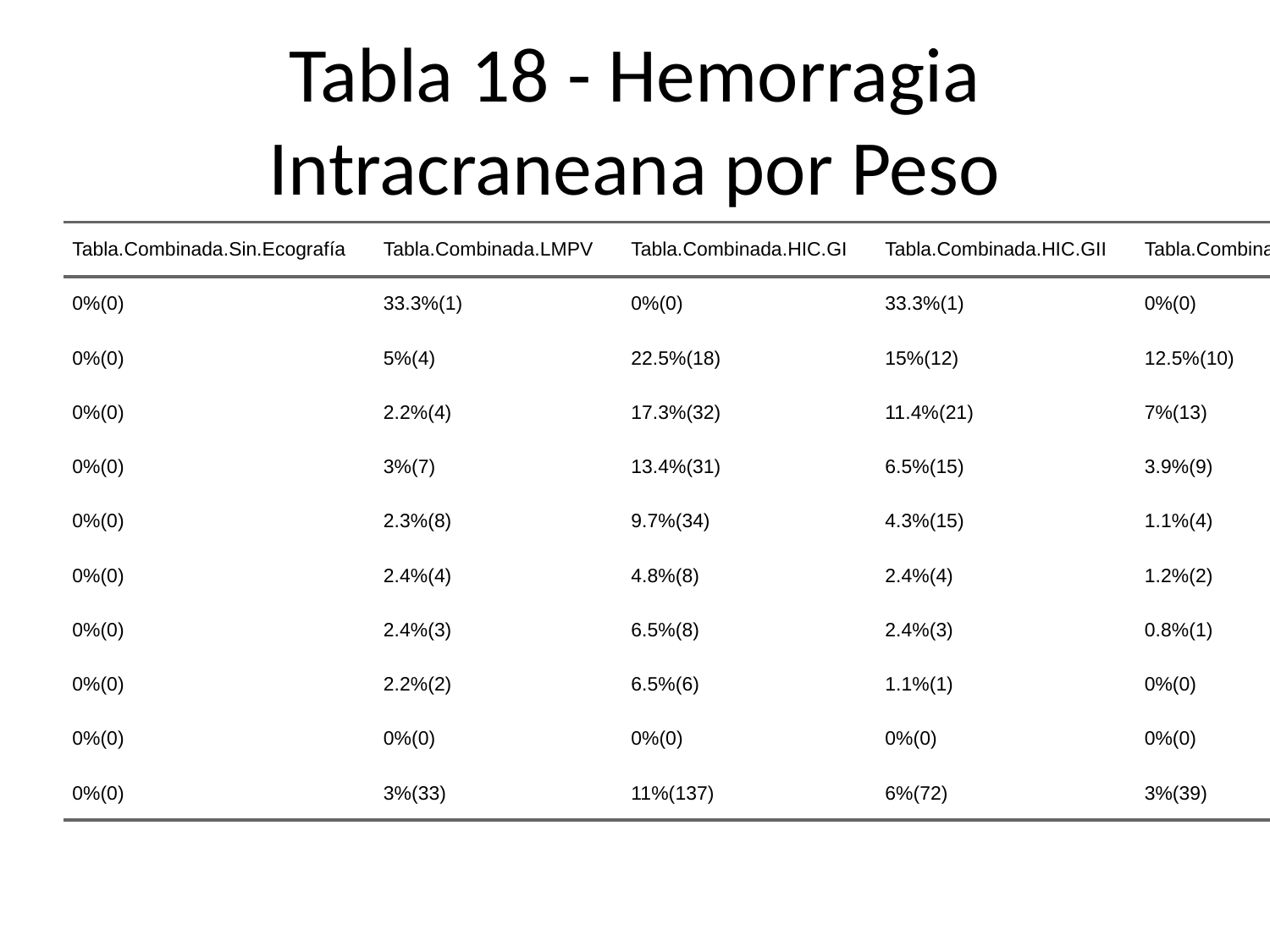

# Tabla 18 - Hemorragia Intracraneana por Peso
| Tabla.Combinada.Sin.Ecografía | Tabla.Combinada.LMPV | Tabla.Combinada.HIC.GI | Tabla.Combinada.HIC.GII | Tabla.Combinada.HIC.GIII | Tabla.Combinada.Normal | Tabla.Combinada.Total |
| --- | --- | --- | --- | --- | --- | --- |
| 0%(0) | 33.3%(1) | 0%(0) | 33.3%(1) | 0%(0) | 33.3%(1) | 0%(3) |
| 0%(0) | 5%(4) | 22.5%(18) | 15%(12) | 12.5%(10) | 45%(36) | 6%(80) |
| 0%(0) | 2.2%(4) | 17.3%(32) | 11.4%(21) | 7%(13) | 62.2%(115) | 15%(185) |
| 0%(0) | 3%(7) | 13.4%(31) | 6.5%(15) | 3.9%(9) | 73.2%(169) | 19%(231) |
| 0%(0) | 2.3%(8) | 9.7%(34) | 4.3%(15) | 1.1%(4) | 82.6%(289) | 28%(350) |
| 0%(0) | 2.4%(4) | 4.8%(8) | 2.4%(4) | 1.2%(2) | 89.2%(148) | 13%(166) |
| 0%(0) | 2.4%(3) | 6.5%(8) | 2.4%(3) | 0.8%(1) | 87.9%(109) | 10%(124) |
| 0%(0) | 2.2%(2) | 6.5%(6) | 1.1%(1) | 0%(0) | 90.3%(84) | 7%(93) |
| 0%(0) | 0%(0) | 0%(0) | 0%(0) | 0%(0) | 100%(13) | 1%(13) |
| 0%(0) | 3%(33) | 11%(137) | 6%(72) | 3%(39) | 77%(964) | 100%(1245) |